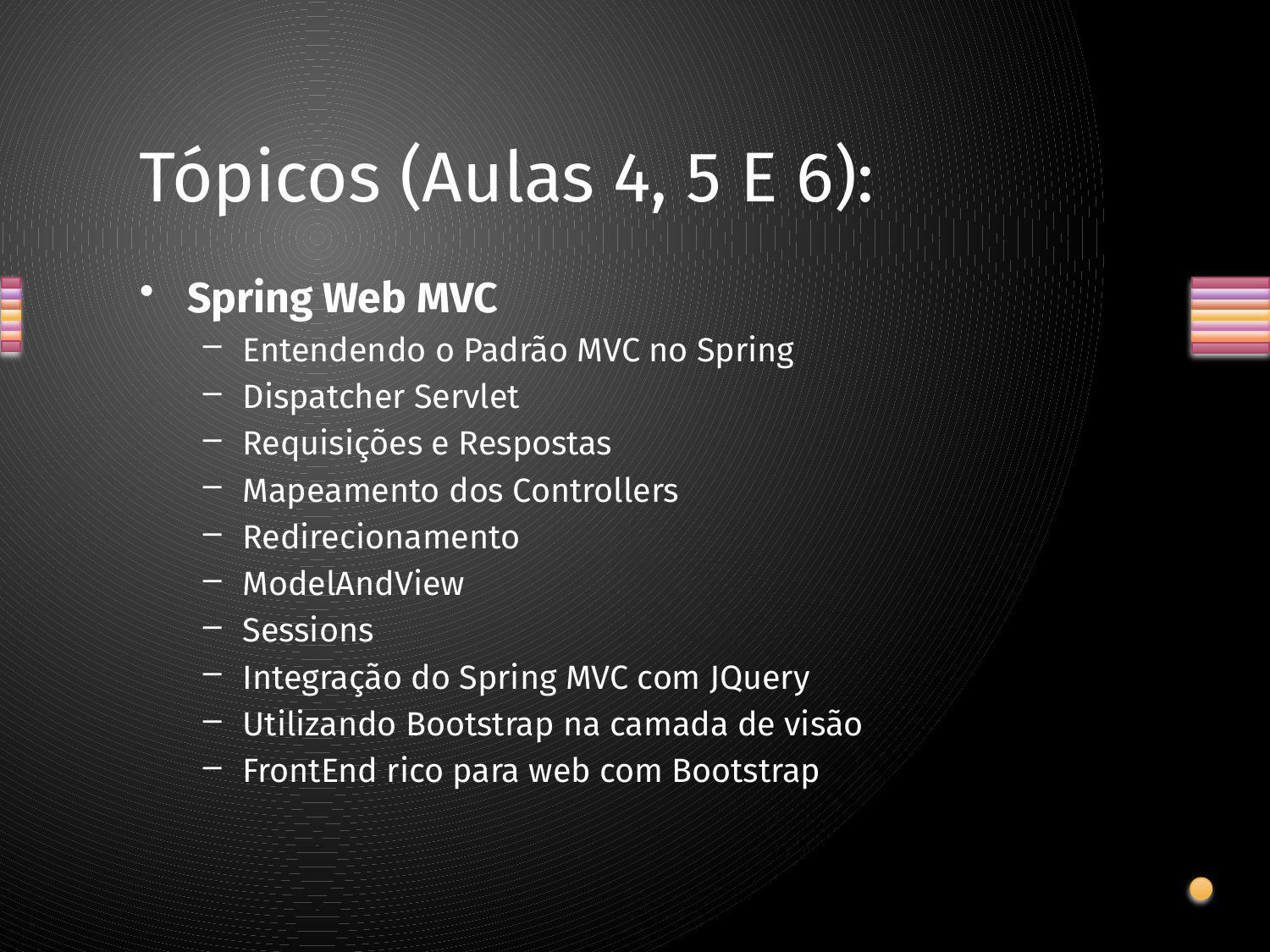

# Tópicos (Aulas 4, 5 E 6):

Spring Web MVC
Entendendo o Padrão MVC no Spring
Dispatcher Servlet
Requisições e Respostas
Mapeamento dos Controllers
Redirecionamento
ModelAndView
Sessions
Integração do Spring MVC com JQuery
Utilizando Bootstrap na camada de visão
FrontEnd rico para web com Bootstrap